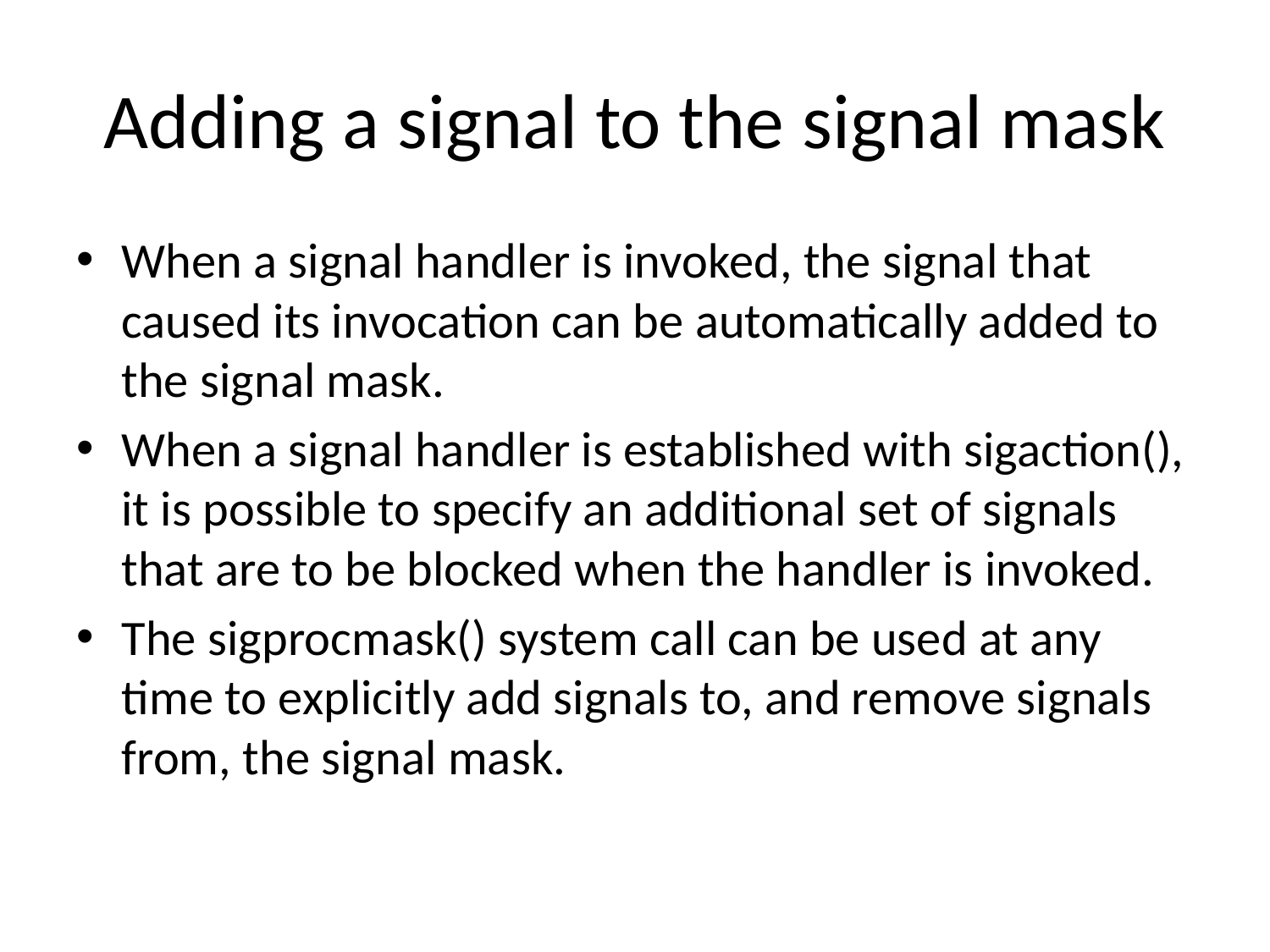

# Adding a signal to the signal mask
When a signal handler is invoked, the signal that caused its invocation can be automatically added to the signal mask.
When a signal handler is established with sigaction(), it is possible to specify an additional set of signals that are to be blocked when the handler is invoked.
The sigprocmask() system call can be used at any time to explicitly add signals to, and remove signals from, the signal mask.